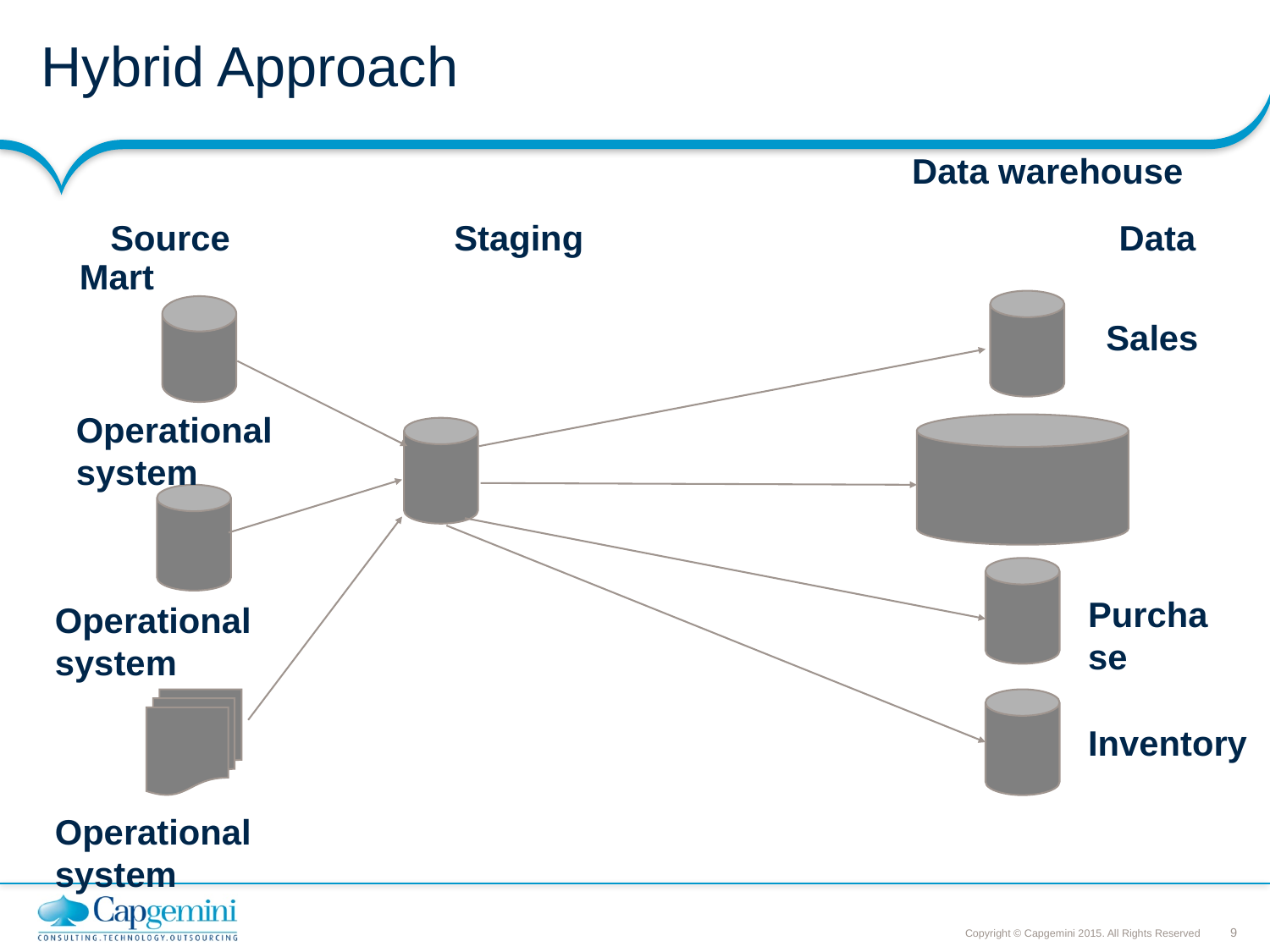

# Hybrid Approach
Data warehouse

     Source                       Staging                                                       Data Mart

Sales

Operational system

Purchase
Operational system

Inventory
Operational system